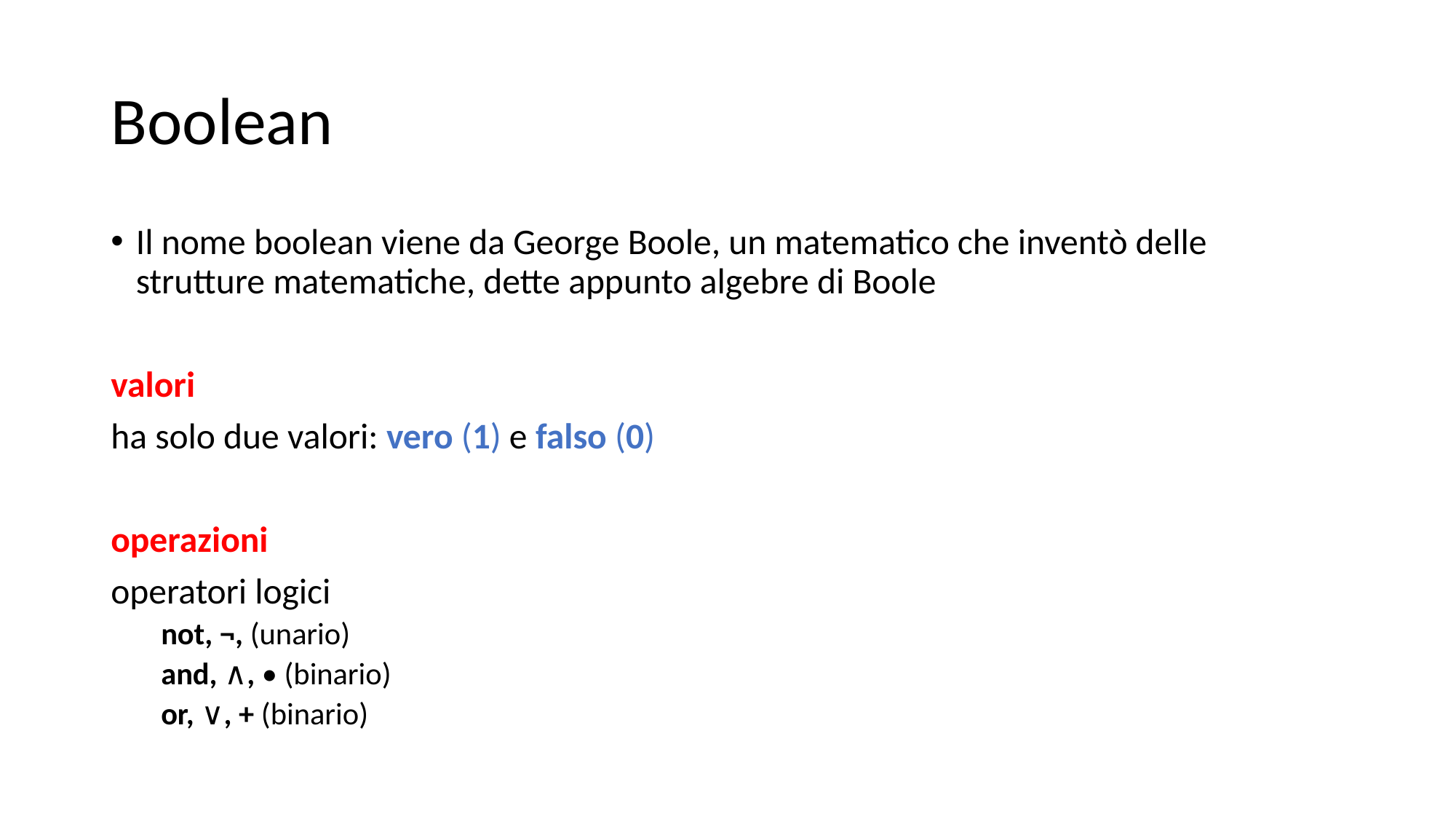

# Boolean
Il nome boolean viene da George Boole, un matematico che inventò delle strutture matematiche, dette appunto algebre di Boole

valori
ha solo due valori: vero (1) e falso (0)

operazioni
operatori logici
not, ¬, (unario)
and, ∧, • (binario)
or, ∨, + (binario)